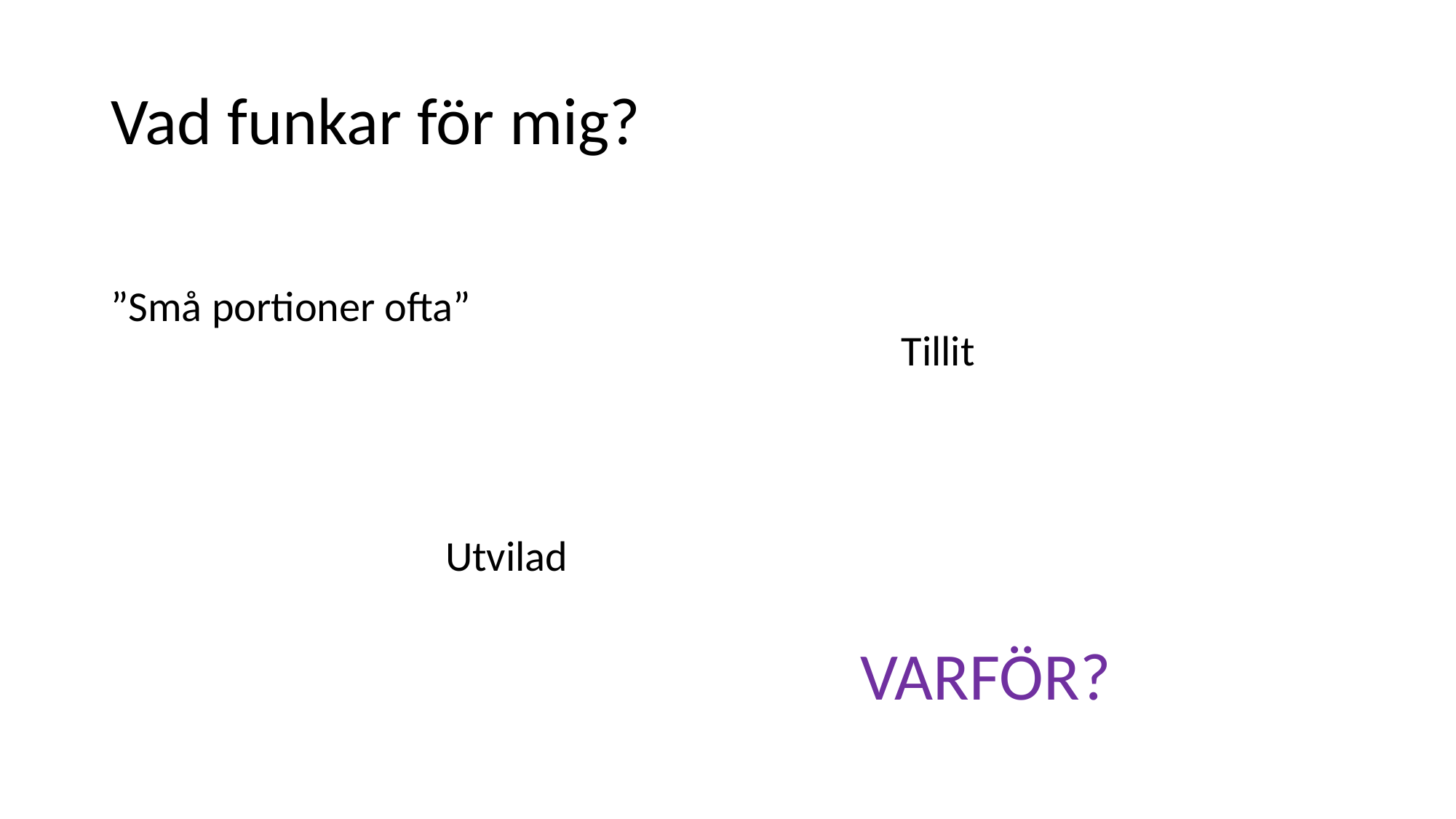

# Vad funkar för mig?
”Små portioner ofta”
Tillit
Utvilad
VARFÖR?